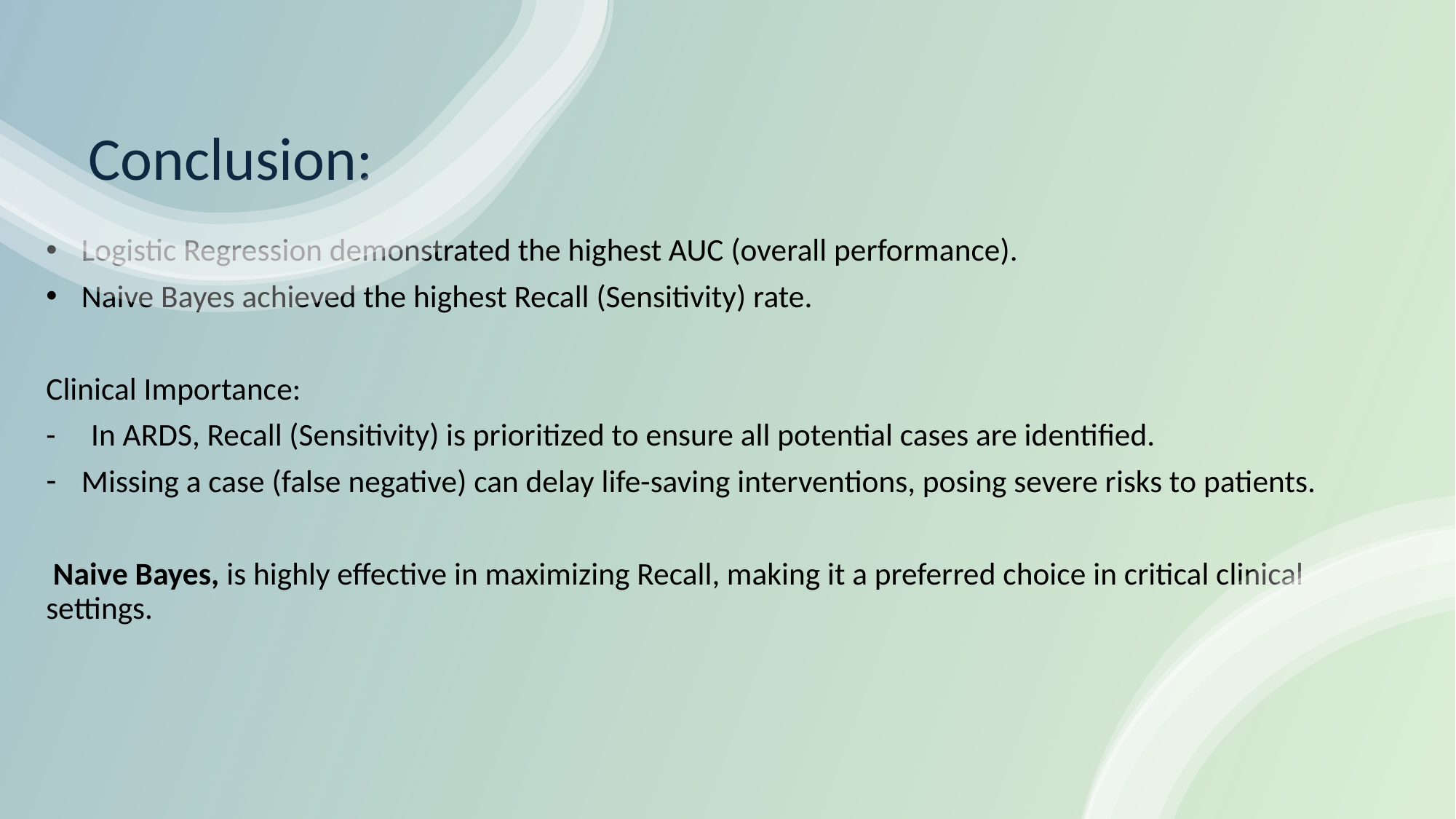

# Conclusion:
Logistic Regression demonstrated the highest AUC (overall performance).
Naive Bayes achieved the highest Recall (Sensitivity) rate.

Clinical Importance:
-     In ARDS, Recall (Sensitivity) is prioritized to ensure all potential cases are identified.
Missing a case (false negative) can delay life-saving interventions, posing severe risks to patients.

 Naive Bayes, is highly effective in maximizing Recall, making it a preferred choice in critical clinical settings.